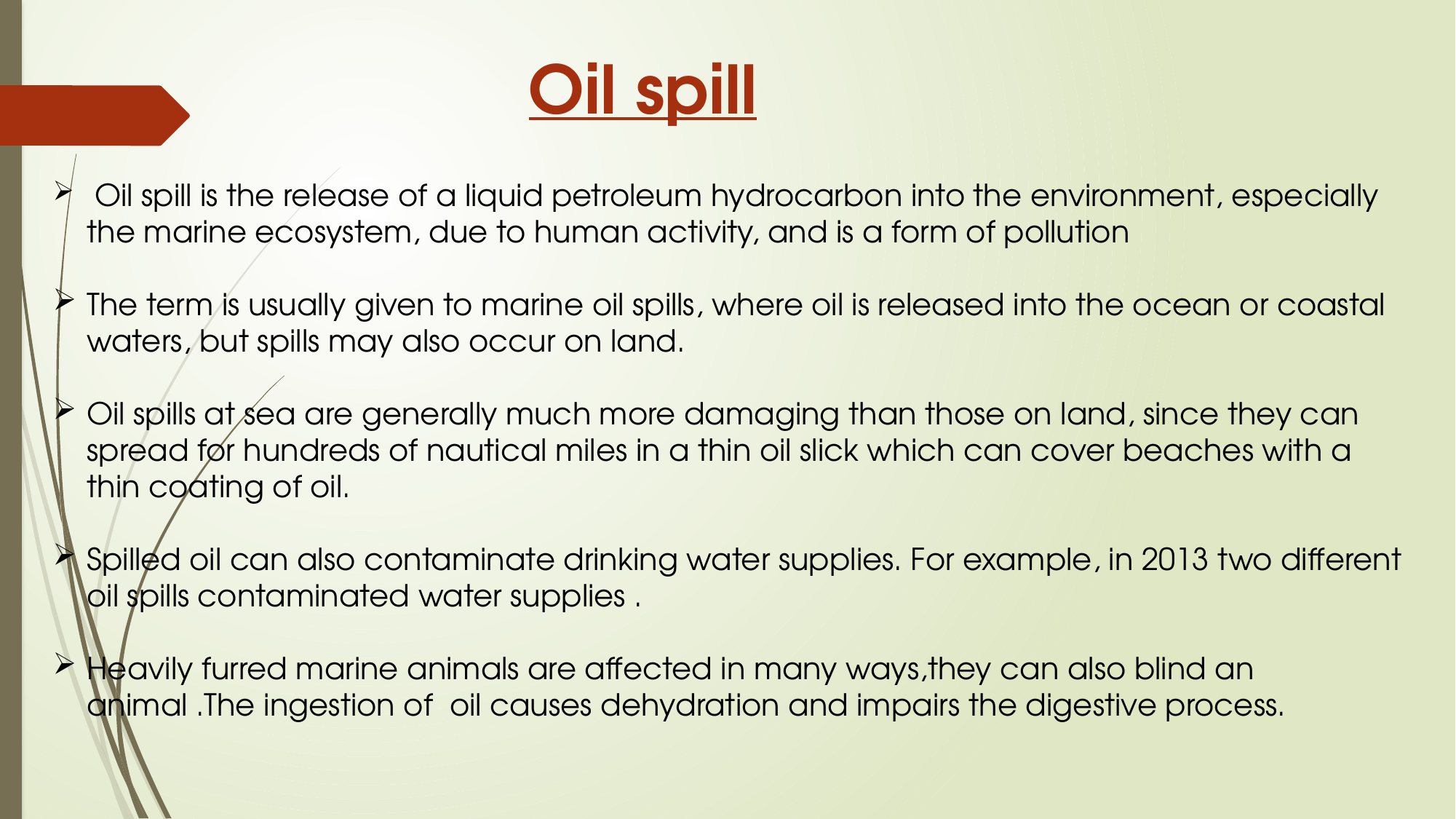

Oil spill
 Oil spill is the release of a liquid petroleum hydrocarbon into the environment, especially the marine ecosystem, due to human activity, and is a form of pollution

The term is usually given to marine oil spills, where oil is released into the ocean or coastal waters, but spills may also occur on land.

Oil spills at sea are generally much more damaging than those on land, since they can spread for hundreds of nautical miles in a thin oil slick which can cover beaches with a thin coating of oil.

Spilled oil can also contaminate drinking water supplies. For example, in 2013 two different oil spills contaminated water supplies .

Heavily furred marine animals are affected in many ways,they can also blind an animal .The ingestion of  oil causes dehydration and impairs the digestive process.